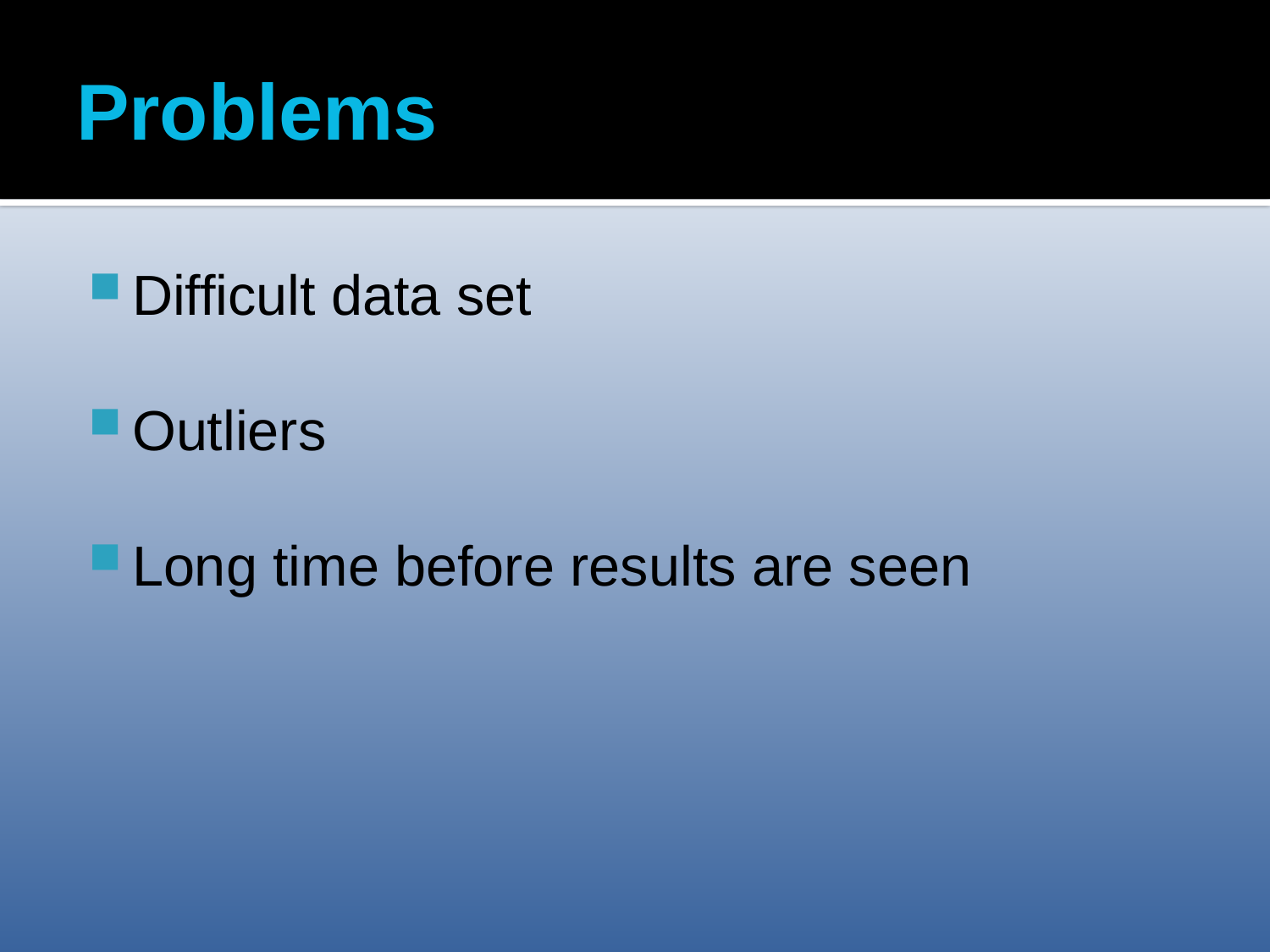

# Problems
Difficult data set

Outliers

Long time before results are seen